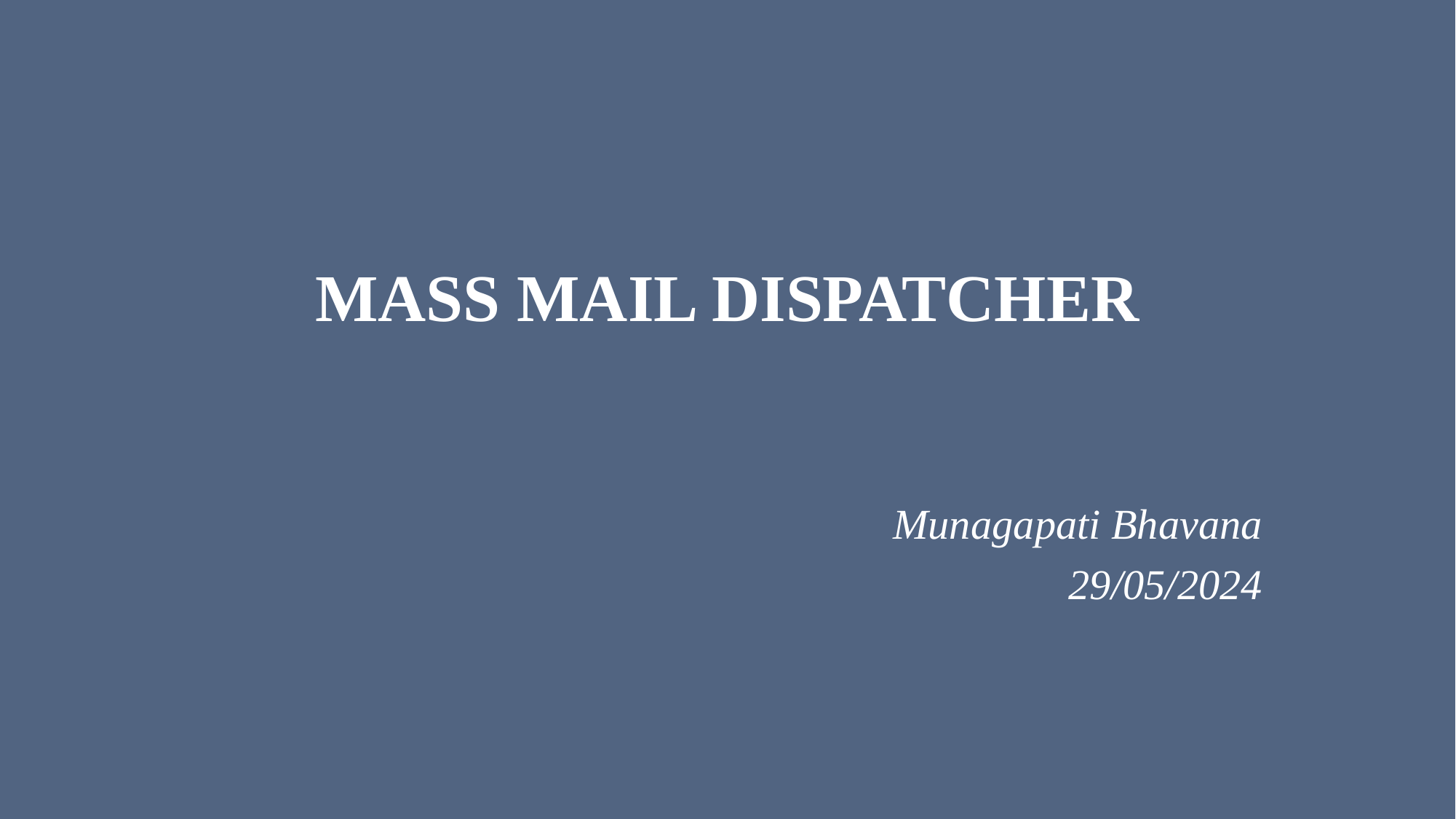

# MASS MAIL DISPATCHER
Munagapati Bhavana
29/05/2024